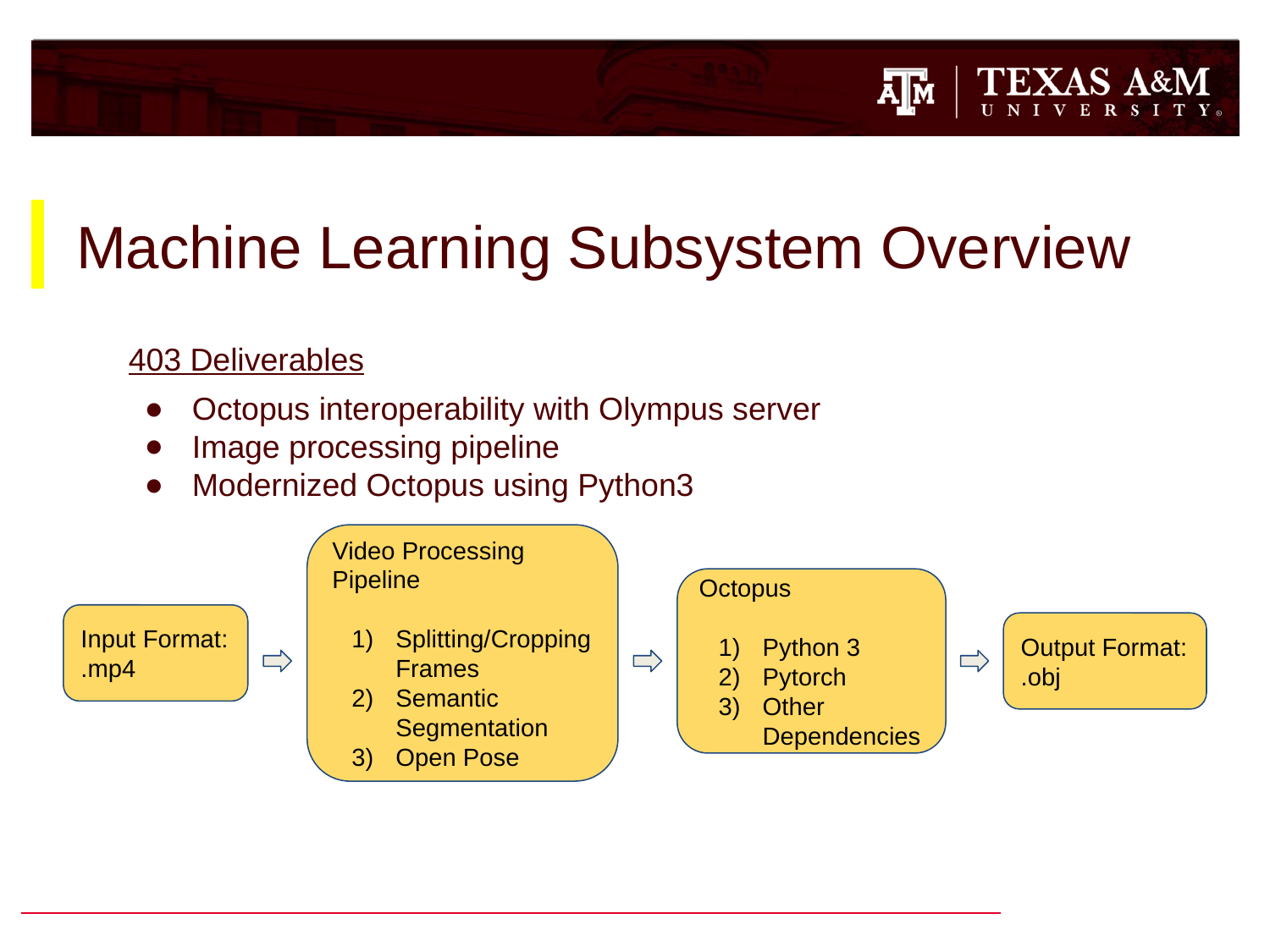

# Machine Learning Subsystem Overview
403 Deliverables
Octopus interoperability with Olympus server
Image processing pipeline
Modernized Octopus using Python3
Video Processing Pipeline

Splitting/Cropping Frames
Semantic Segmentation
Open Pose
Octopus

Python 3
Pytorch
Other Dependencies
Input Format:
.mp4
Output Format:
.obj